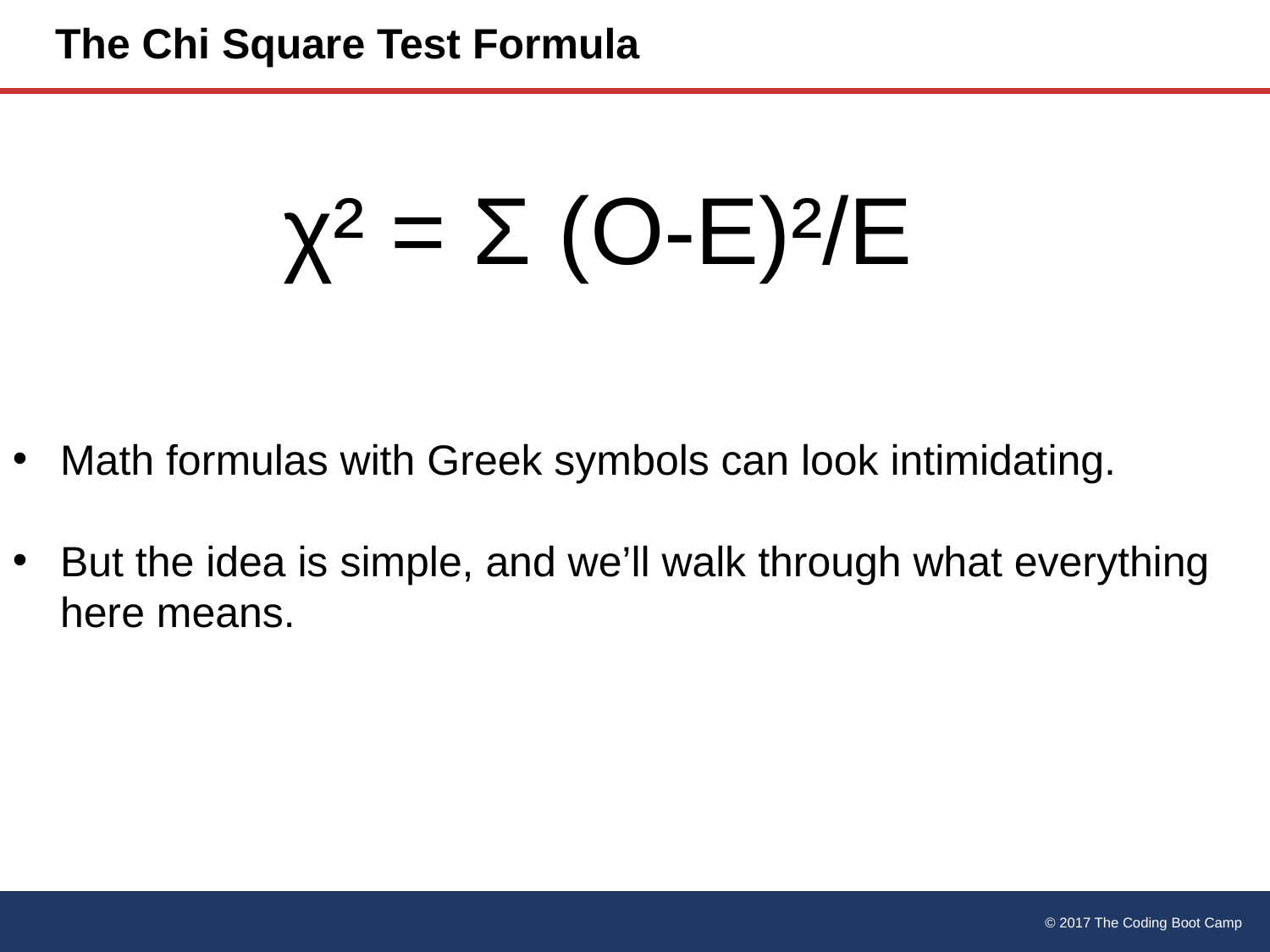

# The Chi Square Test Formula
χ² = Σ (O-E)²/E

Math formulas with Greek symbols can look intimidating.

But the idea is simple, and we’ll walk through what everything here means.